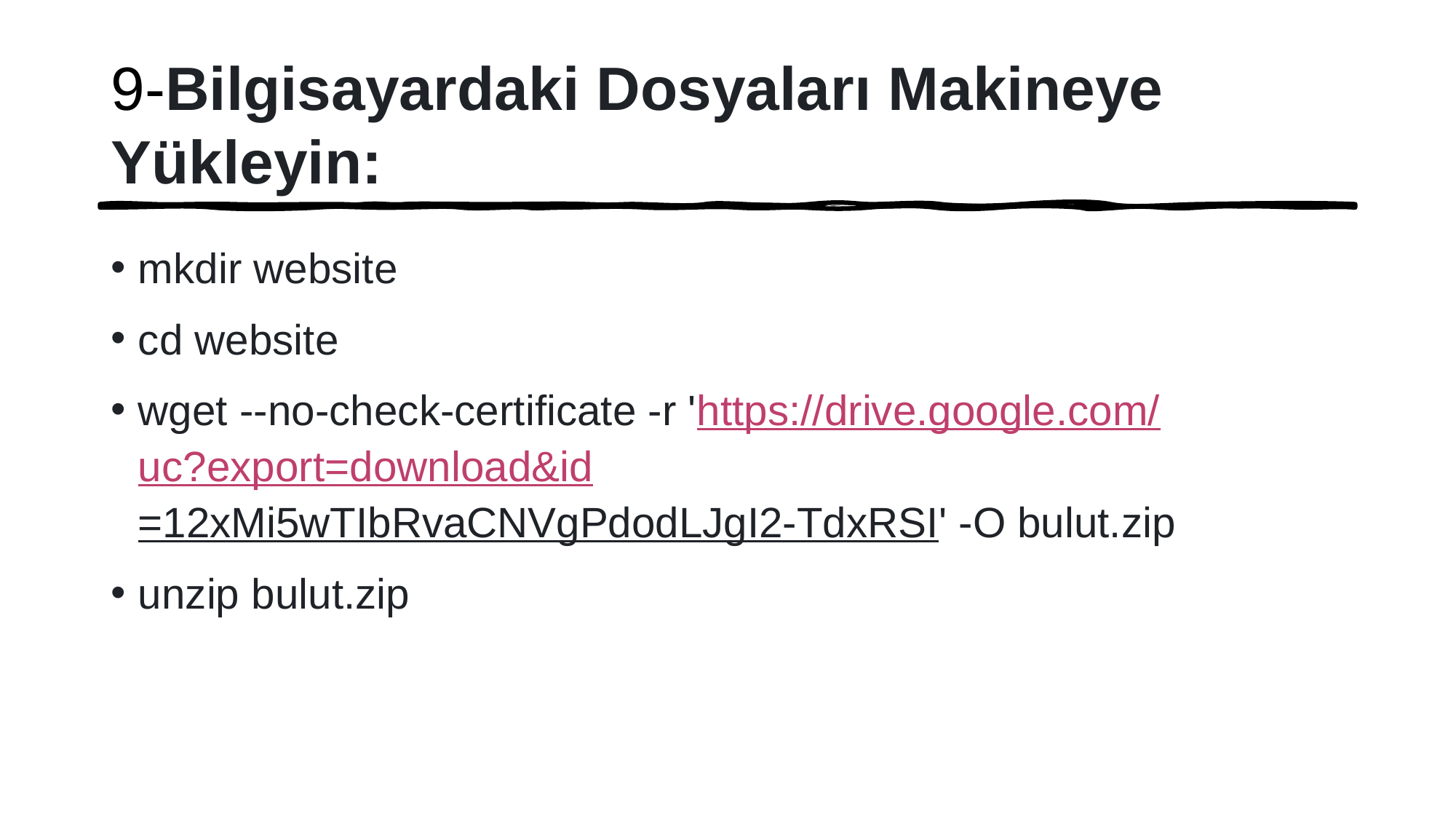

# 9-Bilgisayardaki Dosyaları Makineye Yükleyin:
mkdir website
cd website
wget --no-check-certificate -r 'https://drive.google.com/uc?export=download&id=12xMi5wTIbRvaCNVgPdodLJgI2-TdxRSI' -O bulut.zip
unzip bulut.zip